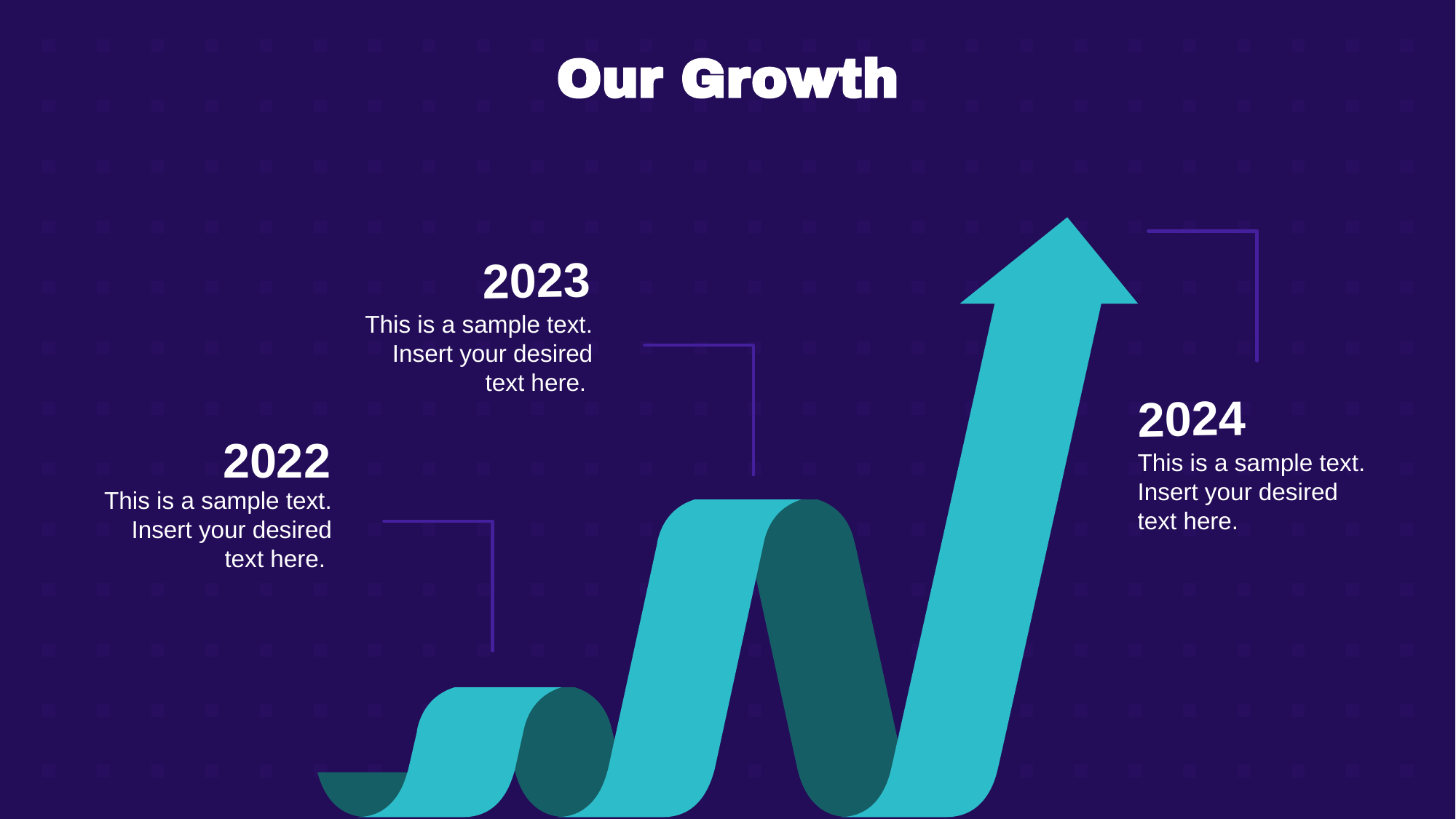

# Our Growth
2023

This is a sample text. Insert your desired text here.
2024

2022
This is a sample text. Insert your desired text here.
This is a sample text. Insert your desired text here.